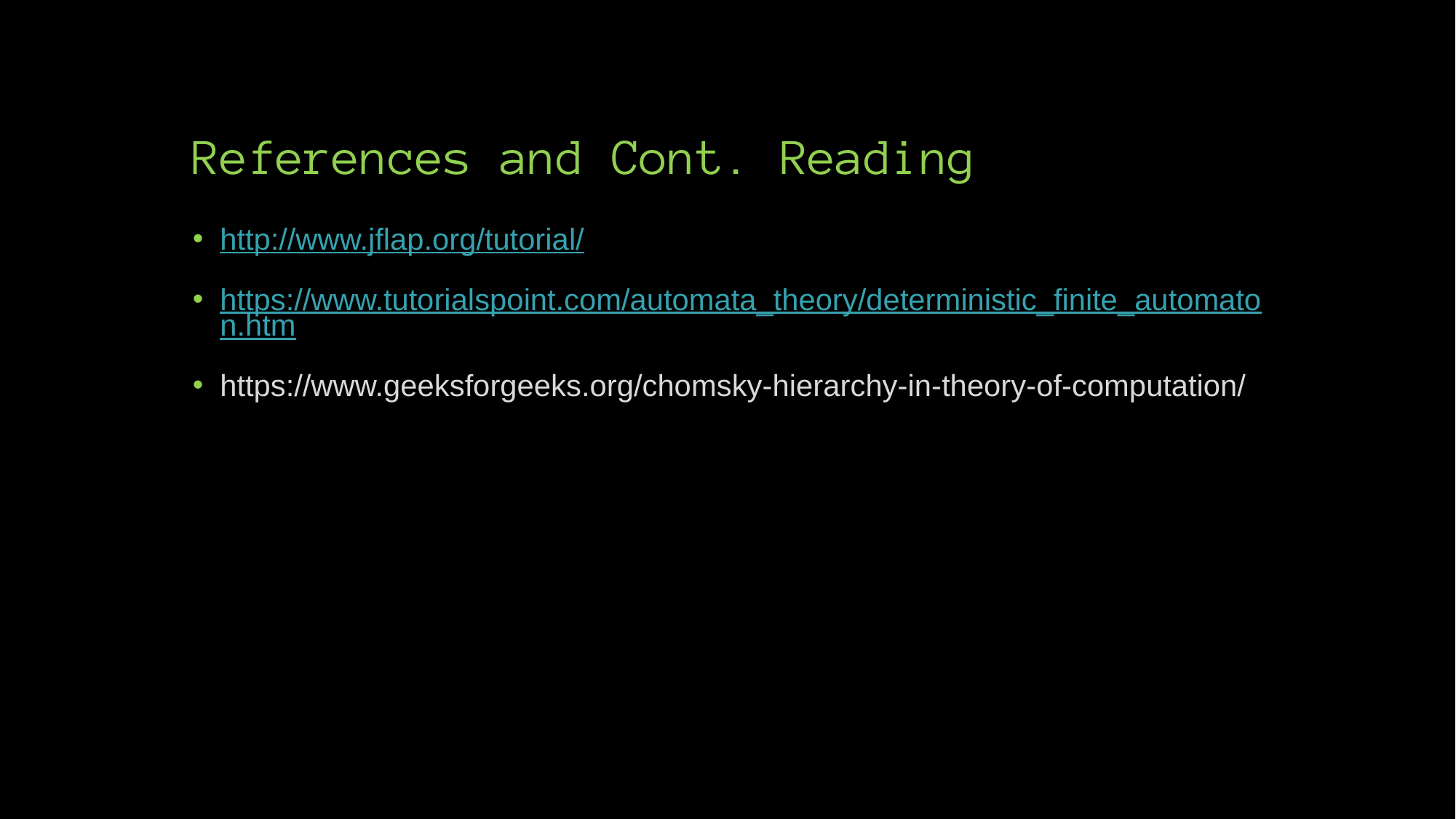

# References and Cont. Reading
http://www.jflap.org/tutorial/
https://www.tutorialspoint.com/automata_theory/deterministic_finite_automaton.htm
https://www.geeksforgeeks.org/chomsky-hierarchy-in-theory-of-computation/